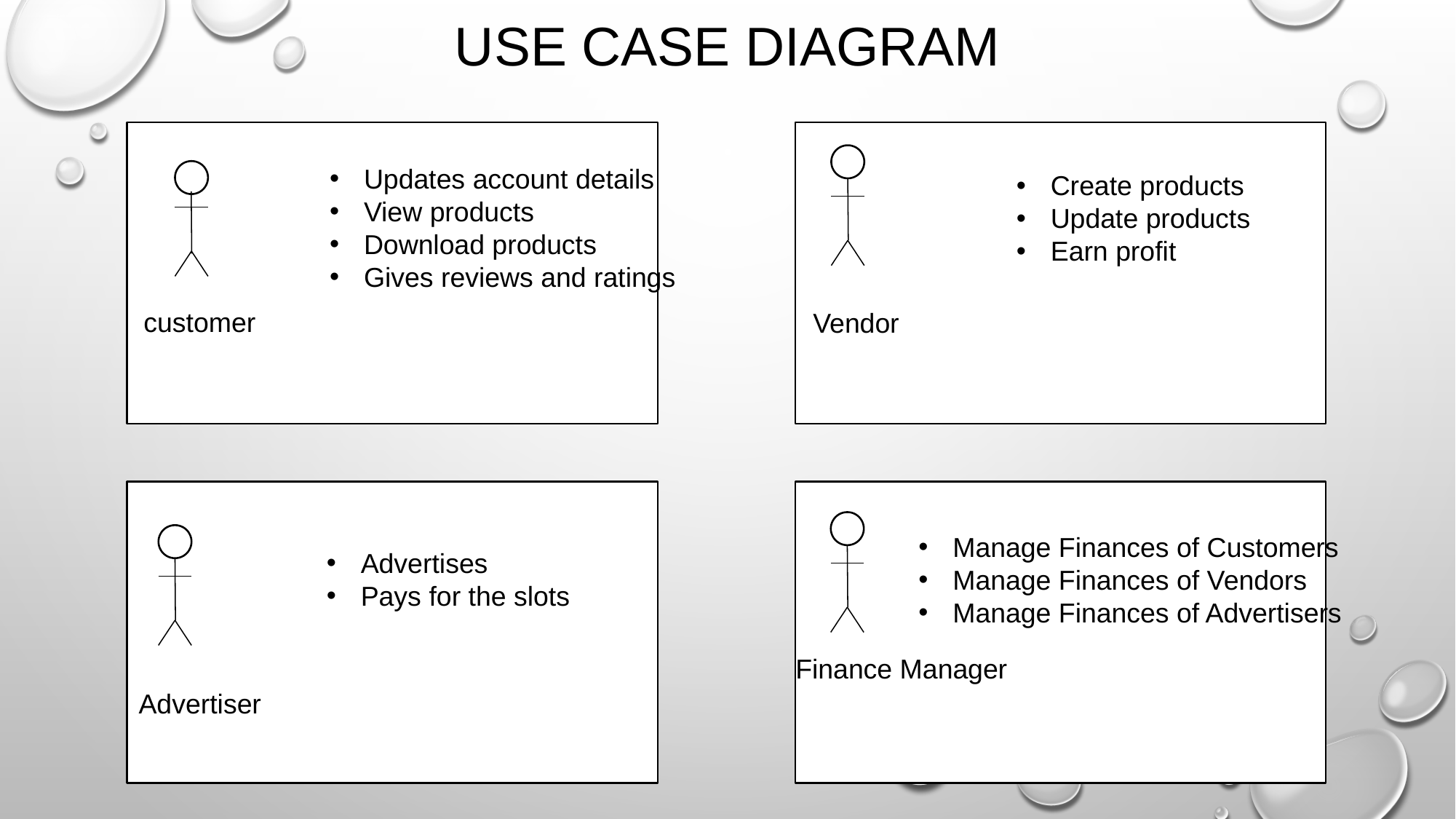

# Use case diagram

Updates account details
View products
Download products
Gives reviews and ratings

Create products
Update products
Earn profit
customer
Vendor

Manage Finances of Customers
Manage Finances of Vendors
Manage Finances of Advertisers

Advertises
Pays for the slots
Finance Manager
Advertiser